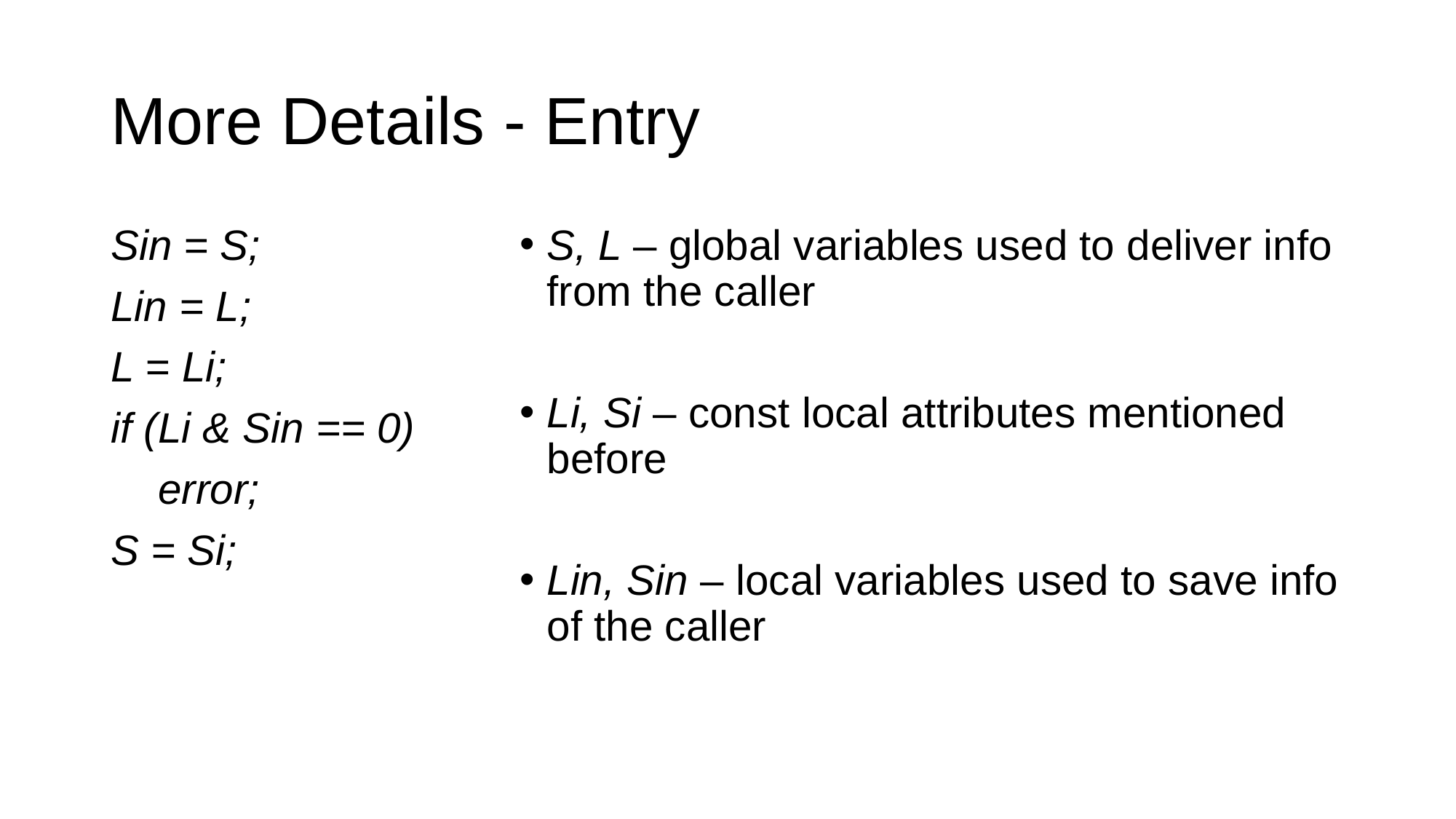

# More Details - Entry
Sin = S;
Lin = L;
L = Li;
if (Li & Sin == 0)
    error;
S = Si;
S, L – global variables used to deliver info from the caller

Li, Si – const local attributes mentioned before

Lin, Sin – local variables used to save info of the caller